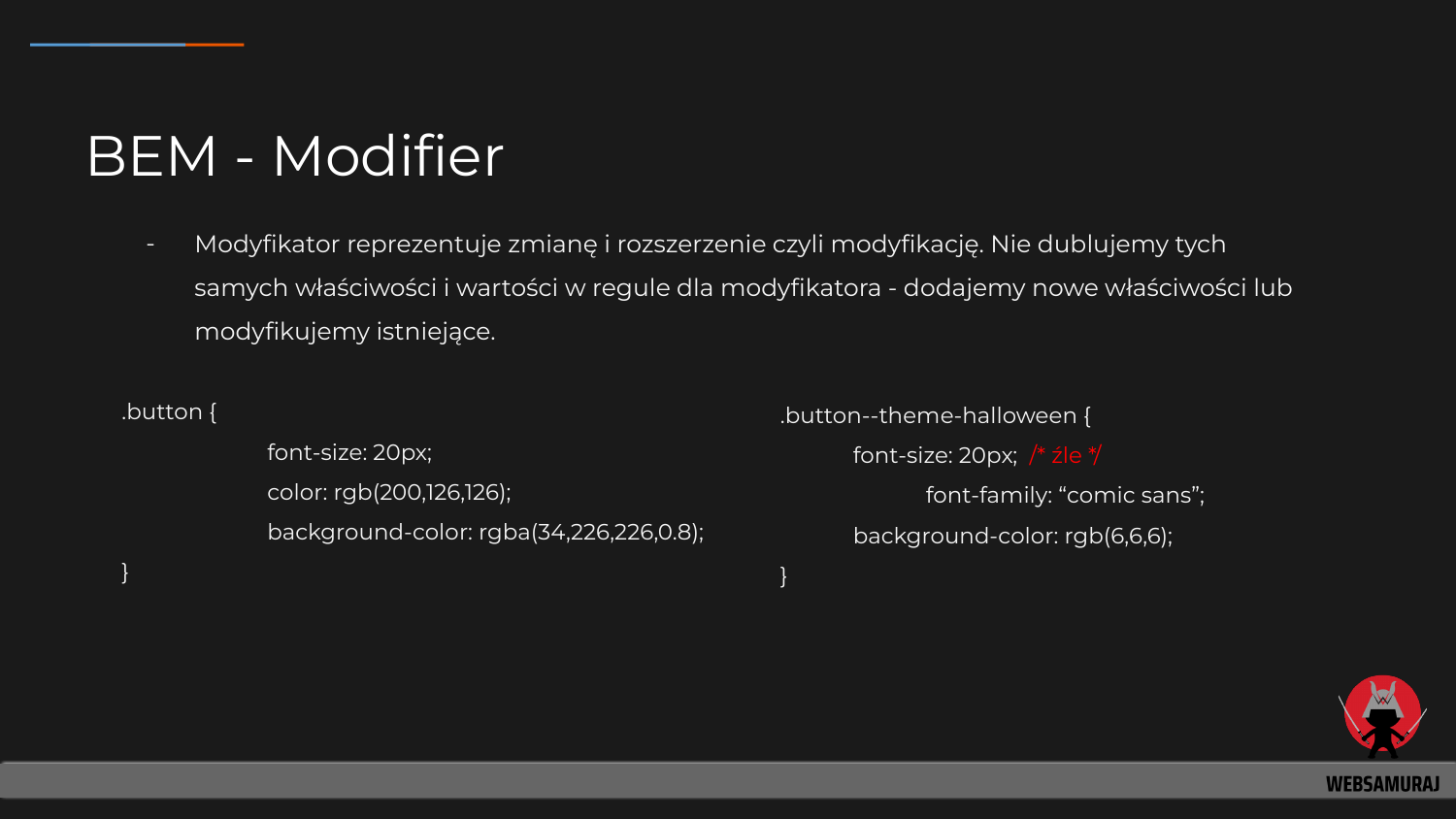

# BEM - Modifier
Modyfikator reprezentuje zmianę i rozszerzenie czyli modyfikację. Nie dublujemy tych samych właściwości i wartości w regule dla modyfikatora - dodajemy nowe właściwości lub modyfikujemy istniejące.

.button {
	font-size: 20px;
	color: rgb(200,126,126);
	background-color: rgba(34,226,226,0.8);
}

.button--theme-halloween {
font-size: 20px;  /* źle */
	font-family: “comic sans”;
background-color: rgb(6,6,6);
}